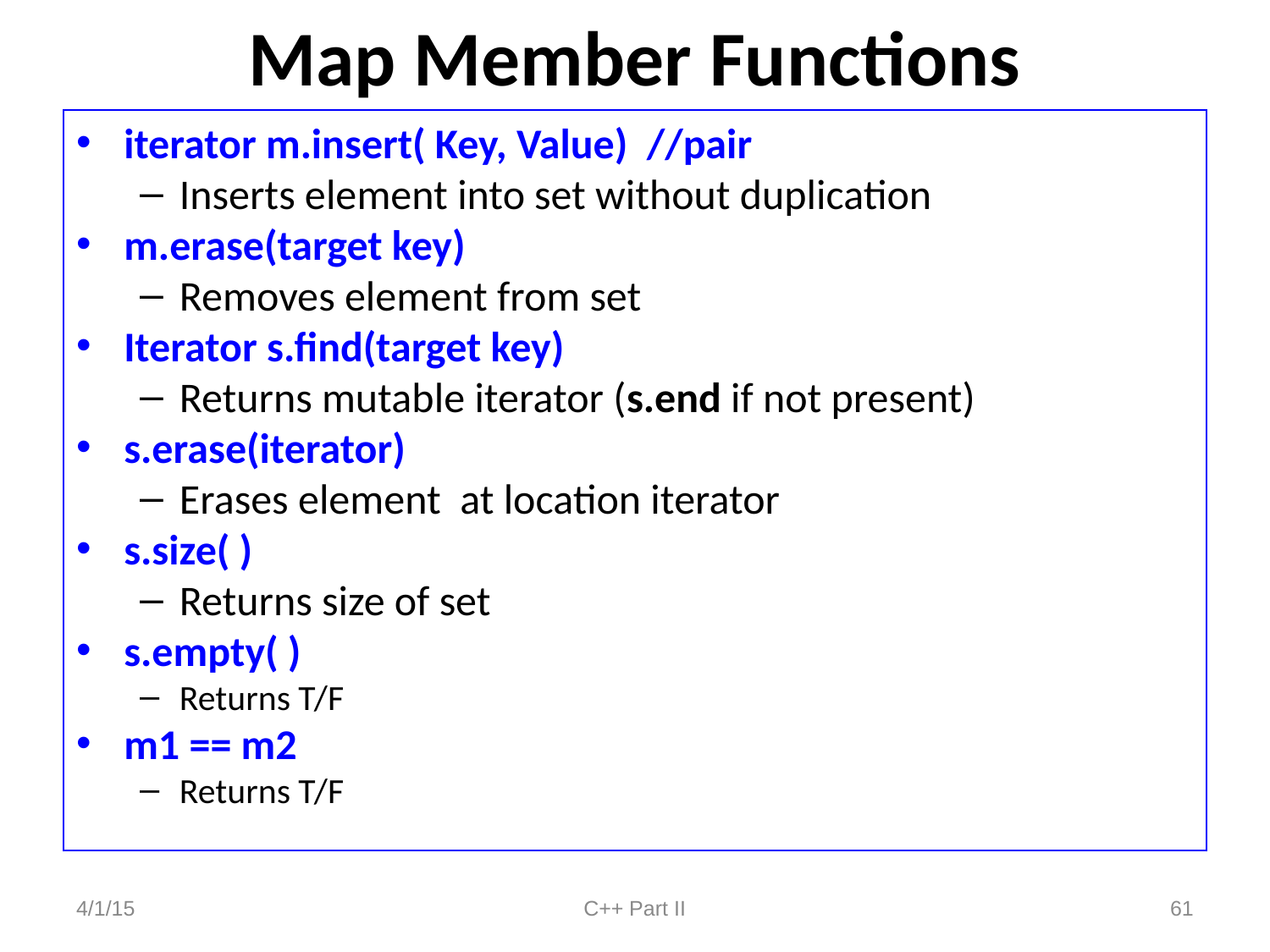

# Map Member Functions
iterator m.insert( Key, Value)  //pair
Inserts element into set without duplication
m.erase(target key)
Removes element from set
Iterator s.find(target key)
Returns mutable iterator (s.end if not present)
s.erase(iterator)
Erases element  at location iterator
s.size( )
Returns size of set
s.empty( )
Returns T/F
m1 == m2
Returns T/F

4/1/15
C++ Part II
61